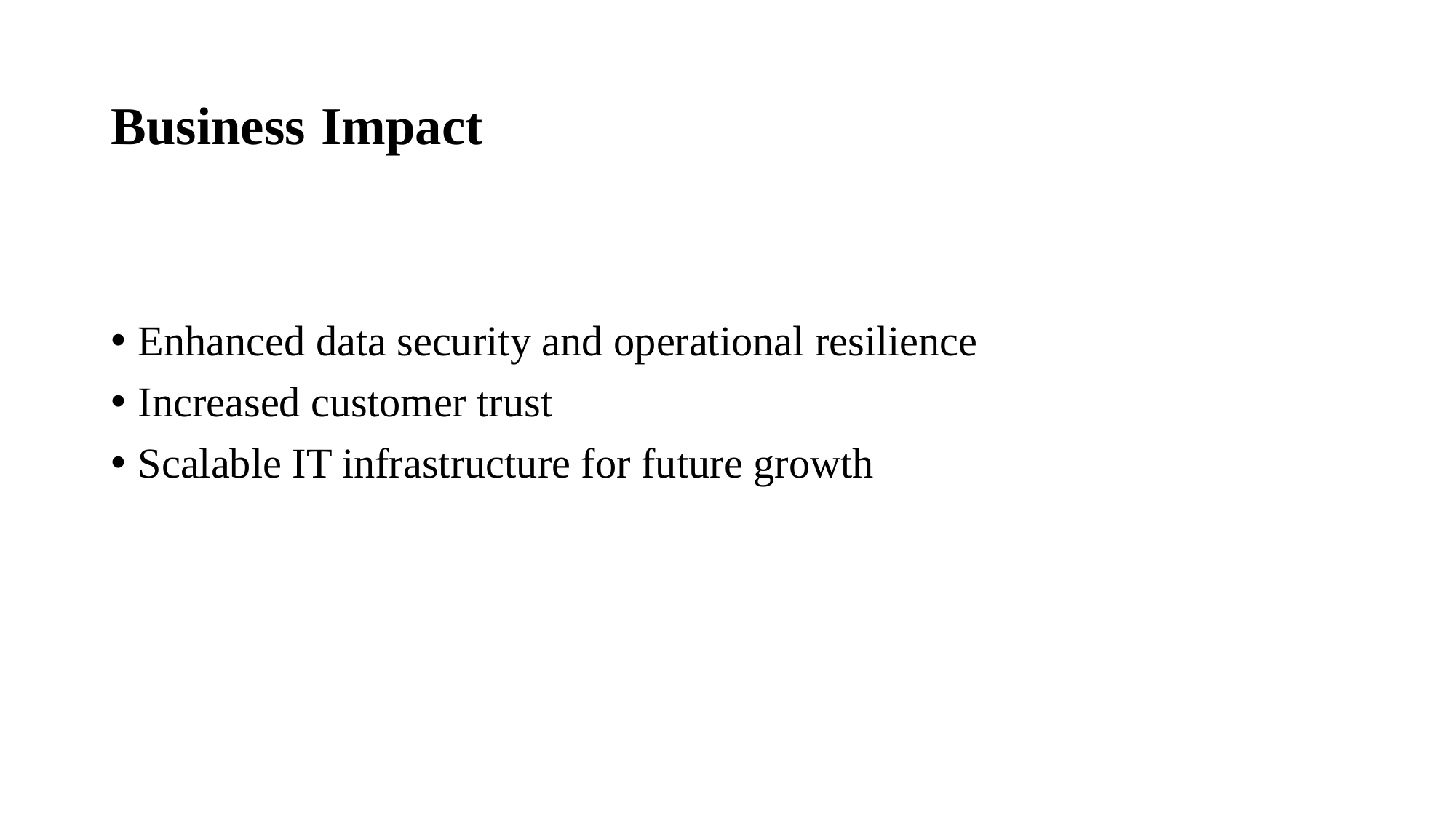

# Business Impact
Enhanced data security and operational resilience
Increased customer trust
Scalable IT infrastructure for future growth